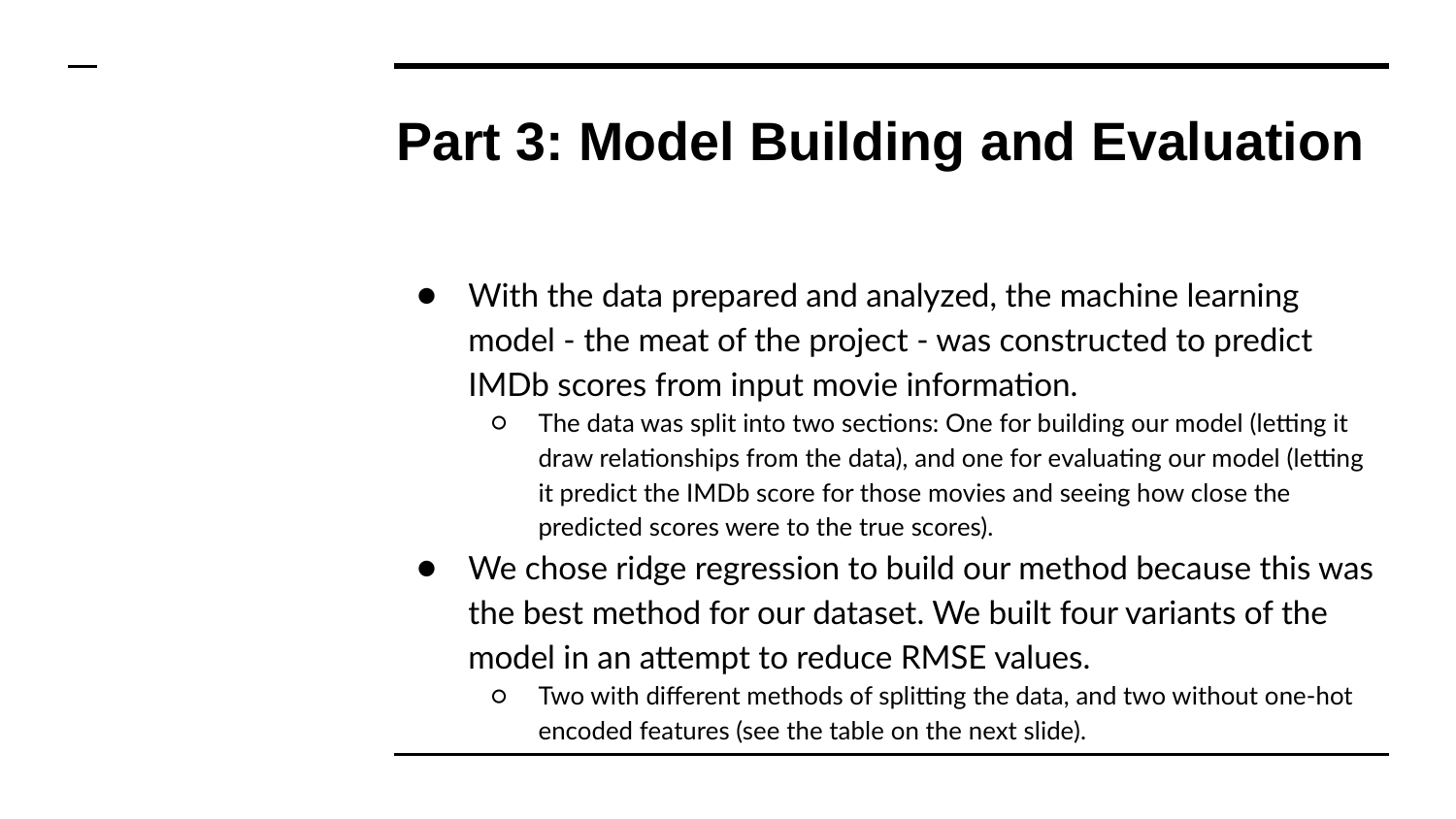

# Part 3: Model Building and Evaluation
With the data prepared and analyzed, the machine learning model - the meat of the project - was constructed to predict IMDb scores from input movie information.
The data was split into two sections: One for building our model (letting it draw relationships from the data), and one for evaluating our model (letting it predict the IMDb score for those movies and seeing how close the predicted scores were to the true scores).
We chose ridge regression to build our method because this was the best method for our dataset. We built four variants of the model in an attempt to reduce RMSE values.
Two with different methods of splitting the data, and two without one-hot encoded features (see the table on the next slide).